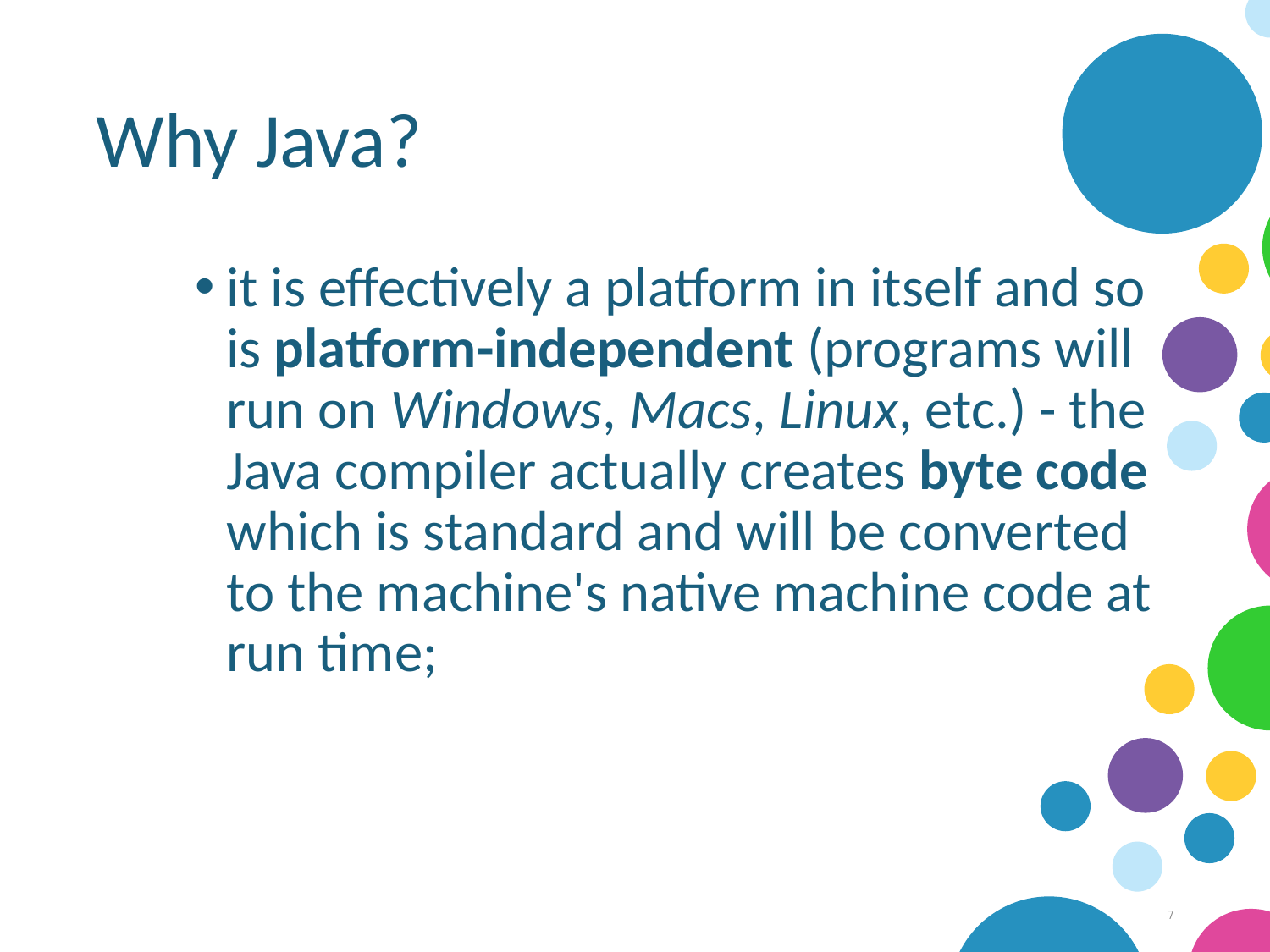

# Why Java?
it is effectively a platform in itself and so is platform-independent (programs will run on Windows, Macs, Linux, etc.) - the Java compiler actually creates byte code which is standard and will be converted to the machine's native machine code at run time;
7